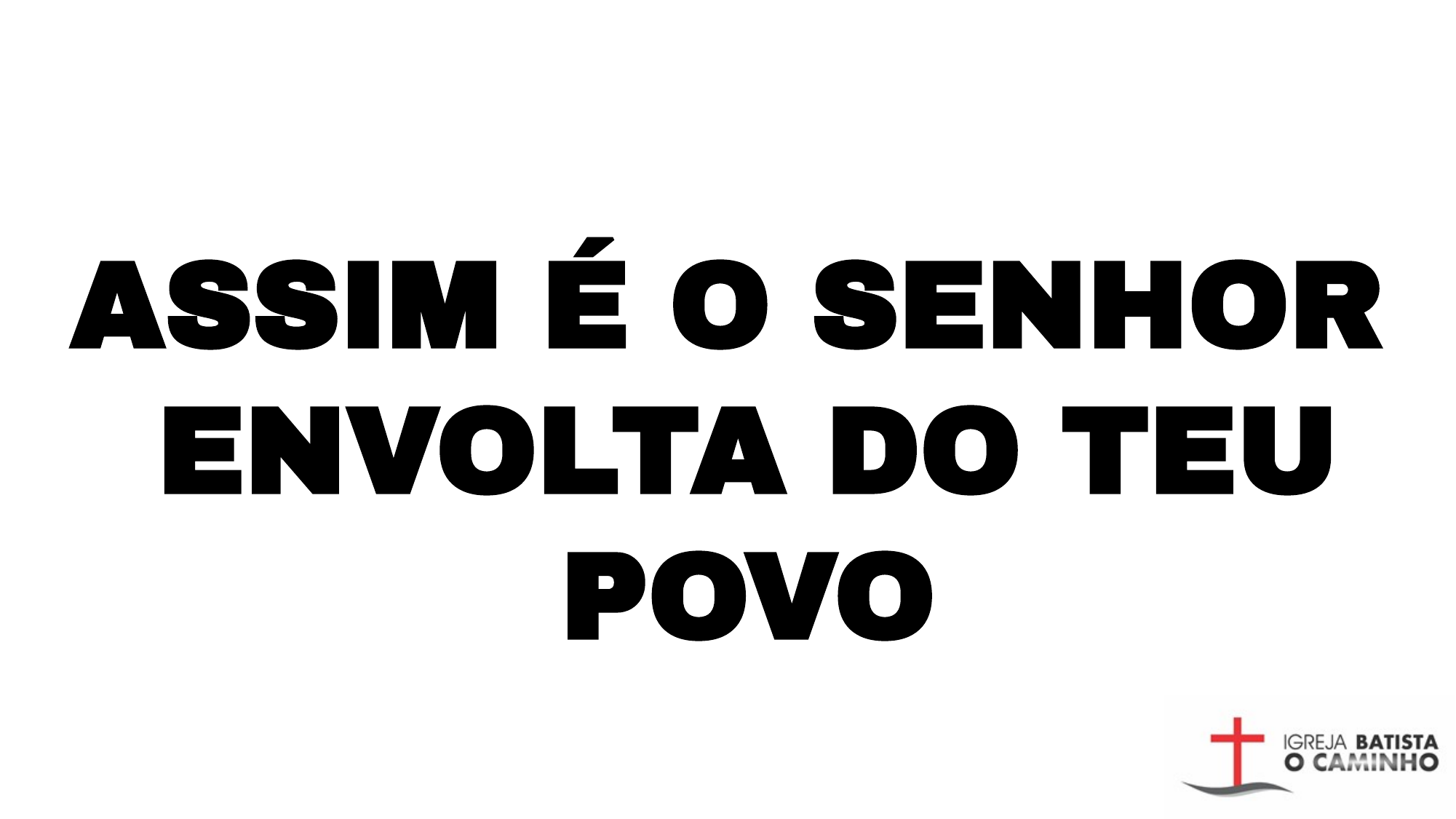

ASSIM É O SENHOR ENVOLTA DO TEU POVO